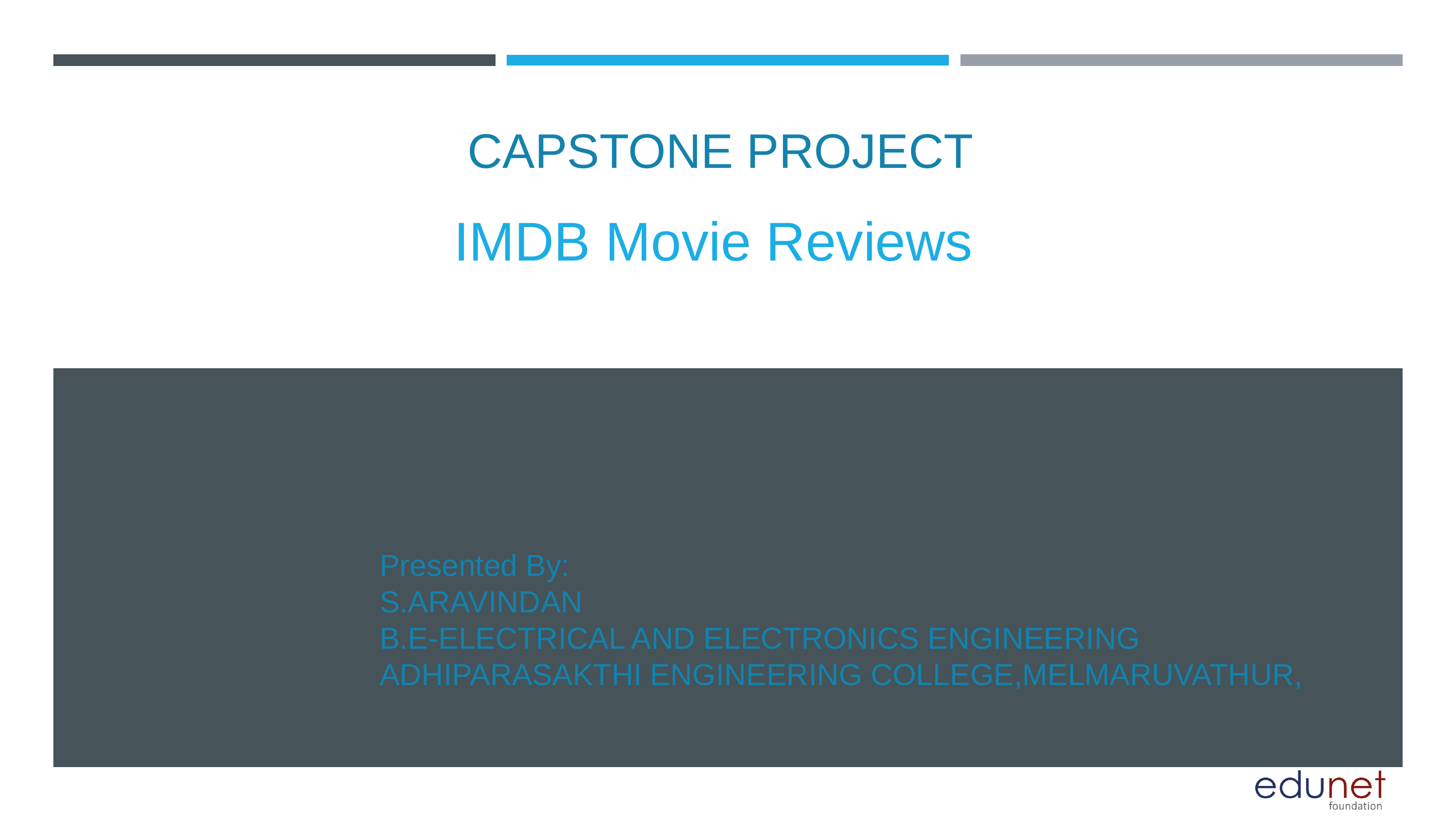

CAPSTONE PROJECT
IMDB Movie Reviews

Presented By:
S.ARAVINDAN
B.E-ELECTRICAL AND ELECTRONICS ENGINEERING
ADHIPARASAKTHI ENGINEERING COLLEGE,MELMARUVATHUR,